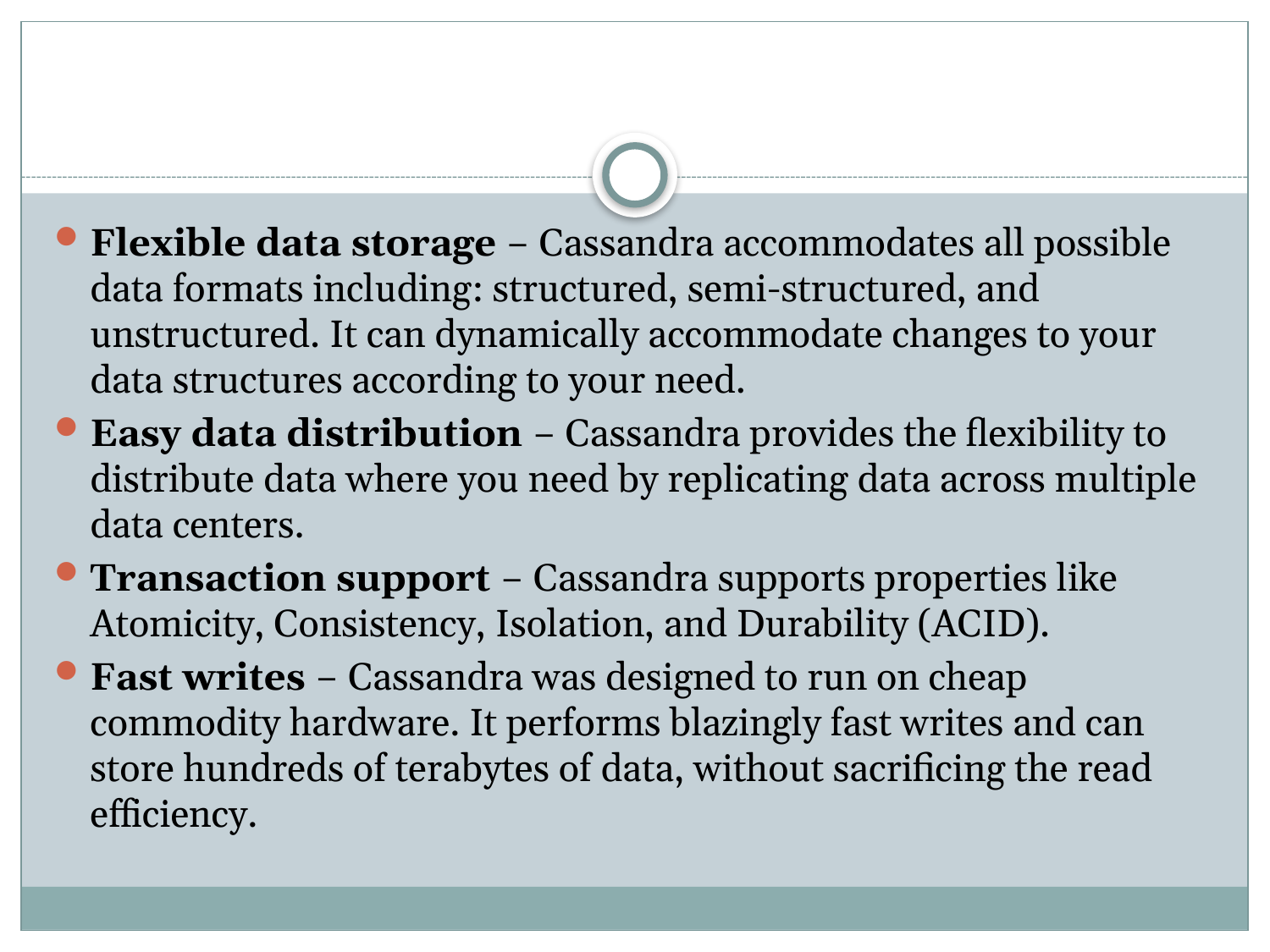

#
Flexible data storage − Cassandra accommodates all possible data formats including: structured, semi-structured, and unstructured. It can dynamically accommodate changes to your data structures according to your need.
Easy data distribution − Cassandra provides the flexibility to distribute data where you need by replicating data across multiple data centers.
Transaction support − Cassandra supports properties like Atomicity, Consistency, Isolation, and Durability (ACID).
Fast writes − Cassandra was designed to run on cheap commodity hardware. It performs blazingly fast writes and can store hundreds of terabytes of data, without sacrificing the read efficiency.